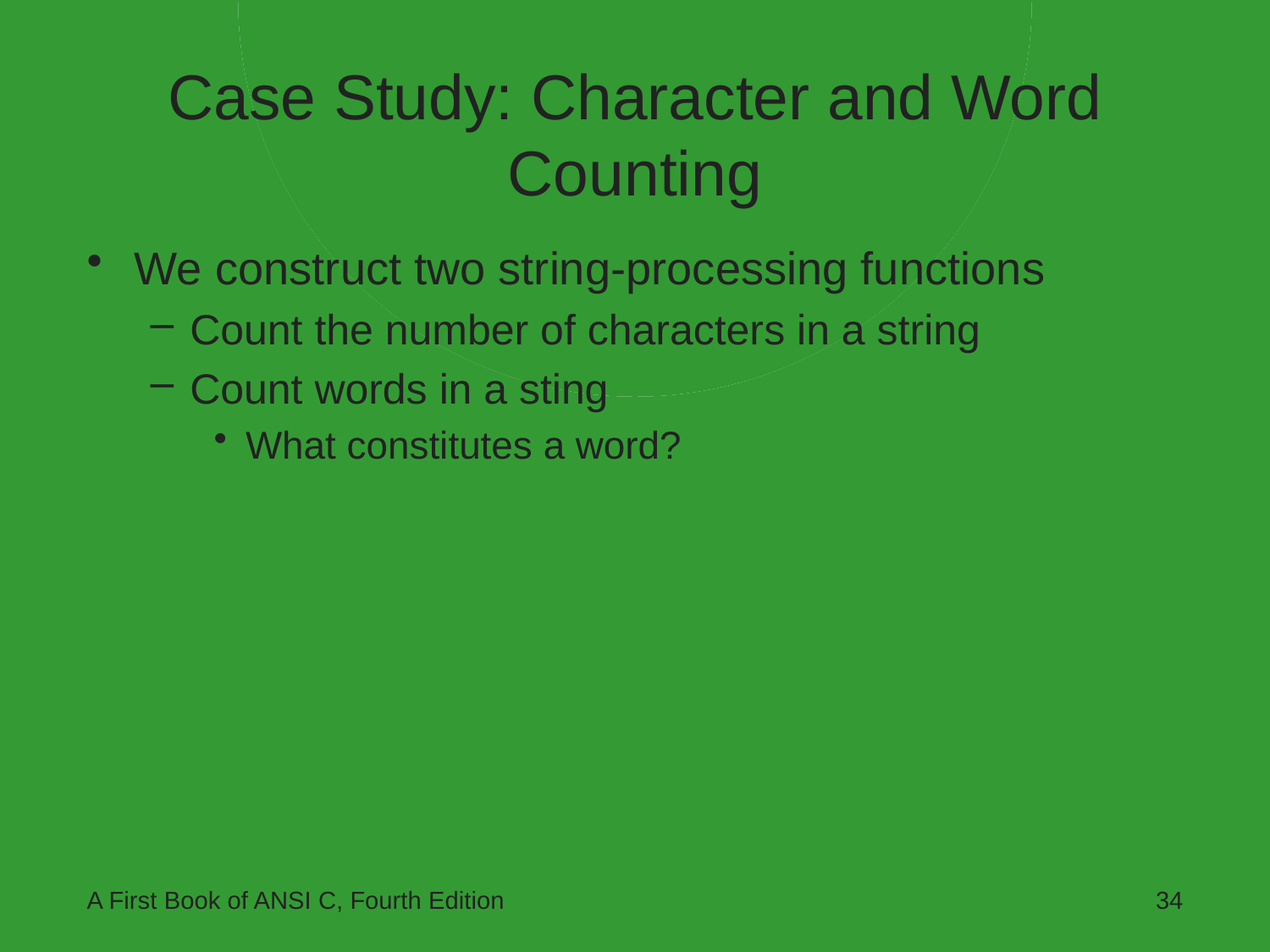

# Case Study: Character and Word Counting
We construct two string-processing functions
Count the number of characters in a string
Count words in a sting
What constitutes a word?
A First Book of ANSI C, Fourth Edition
34